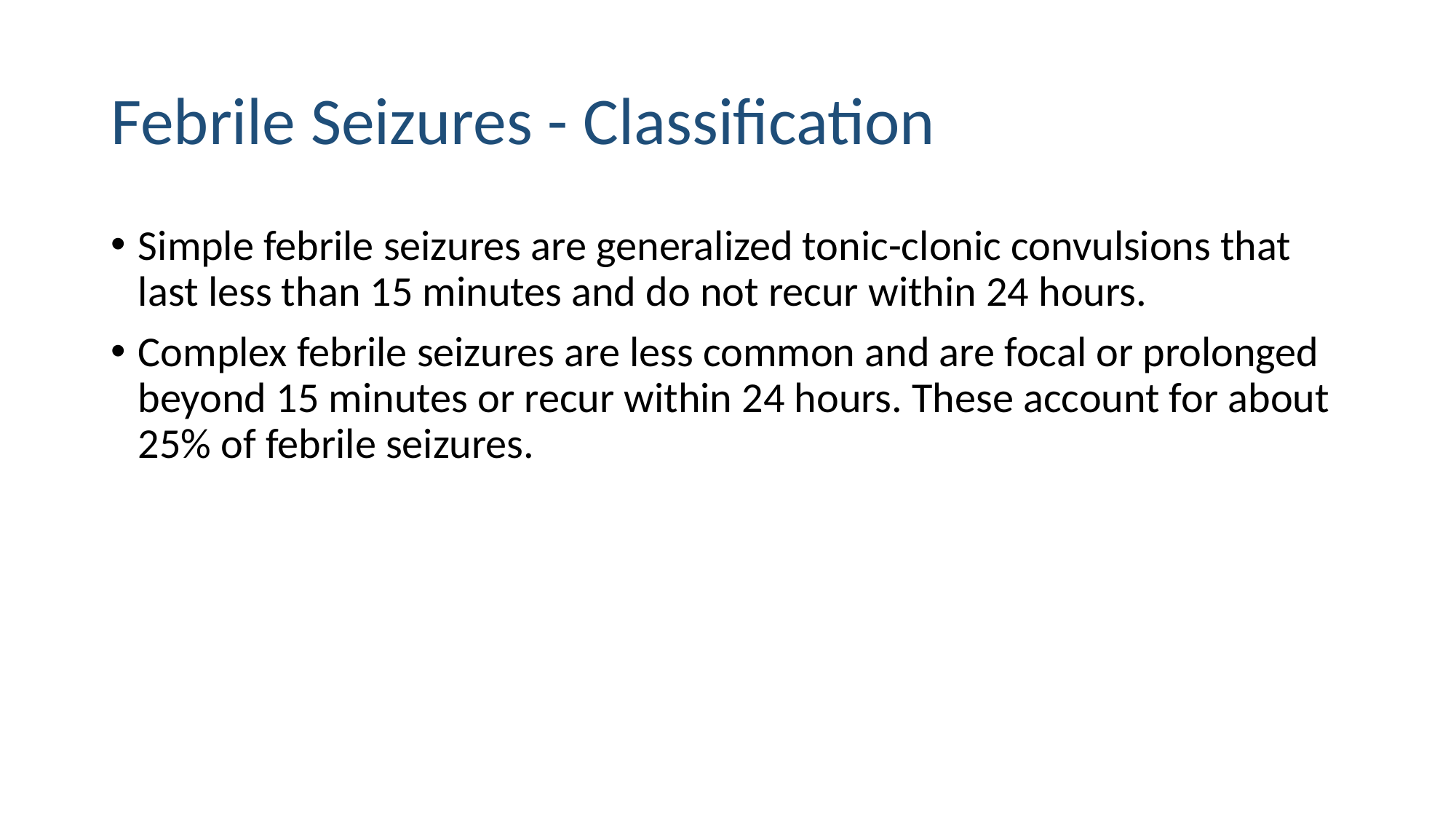

# Febrile Seizures - Classification
Simple febrile seizures are generalized tonic-clonic convulsions that last less than 15 minutes and do not recur within 24 hours.
Complex febrile seizures are less common and are focal or prolonged beyond 15 minutes or recur within 24 hours. These account for about 25% of febrile seizures.